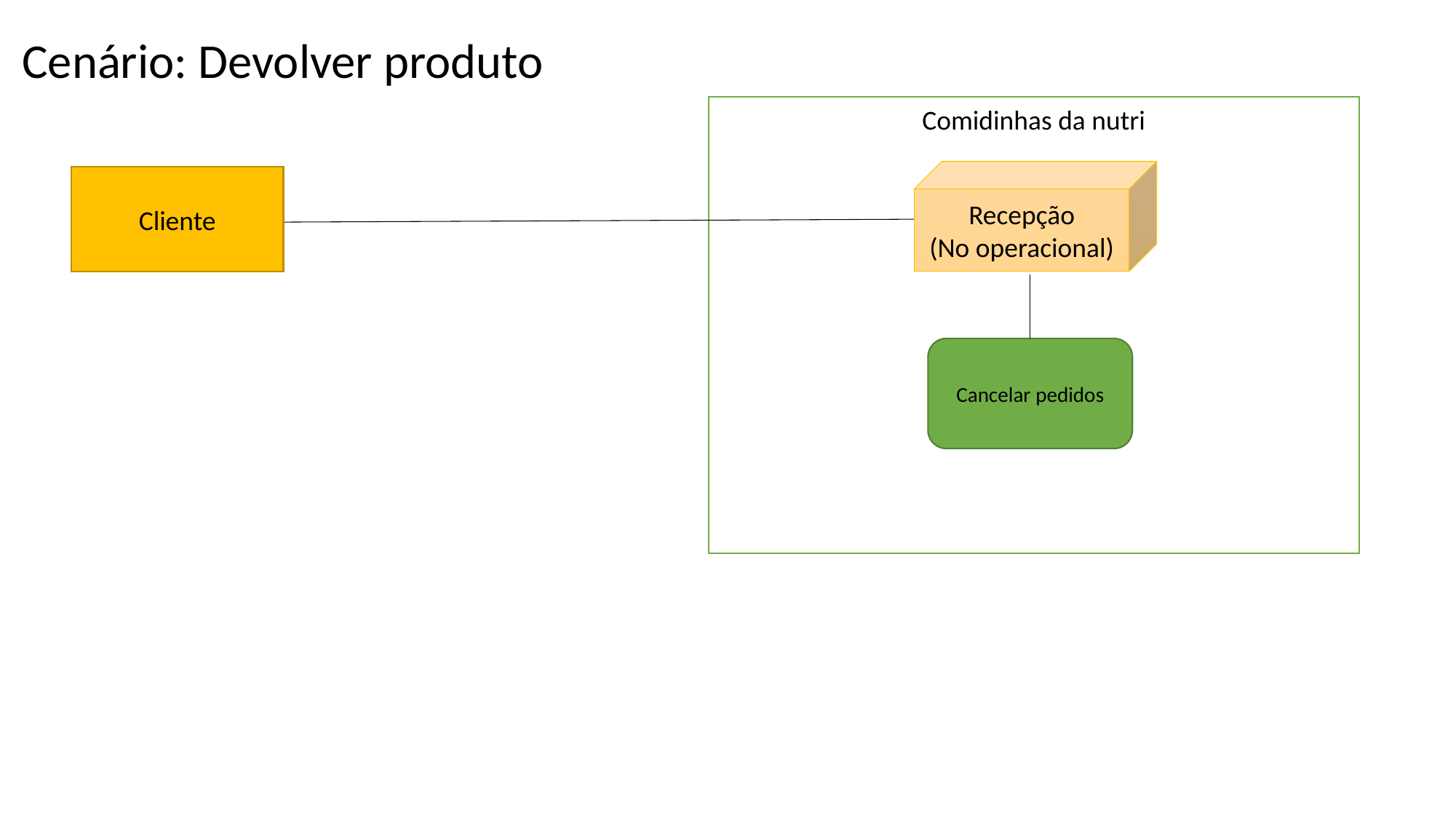

Cenário: Devolver produto
Comidinhas da nutri

Recepção
(No operacional)
Cliente
Cancelar pedidos